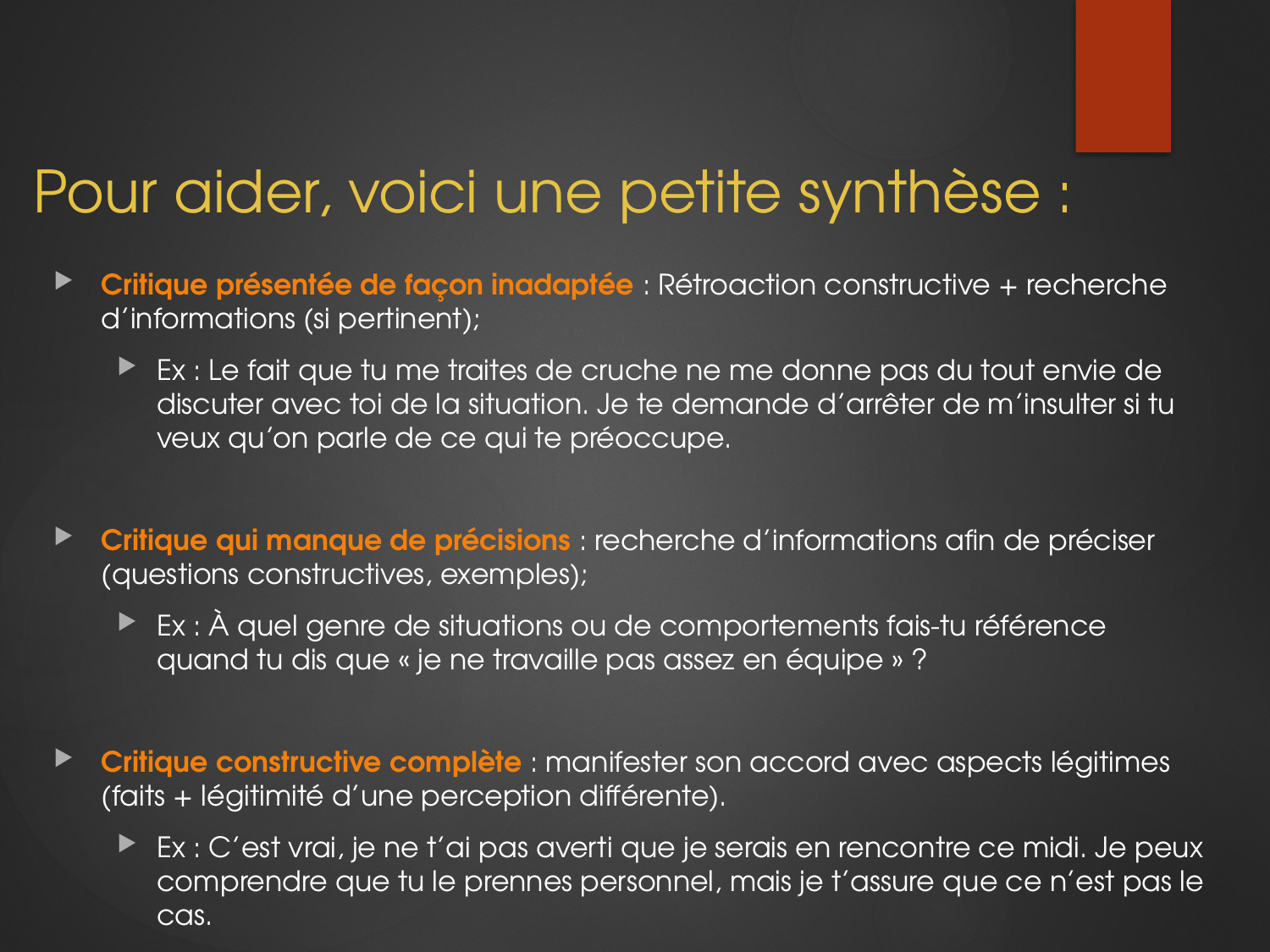

Pour aider, voici une petite synthèse :
Critique présentée de façon inadaptée : Rétroaction constructive + recherche d’informations (si pertinent);
Ex : Le fait que tu me traites de cruche ne me donne pas du tout envie de discuter avec toi de la situation. Je te demande d’arrêter de m’insulter si tu veux qu’on parle de ce qui te préoccupe.

Critique qui manque de précisions : recherche d’informations afin de préciser (questions constructives, exemples);
Ex : À quel genre de situations ou de comportements fais-tu référence quand tu dis que « je ne travaille pas assez en équipe » ?

Critique constructive complète : manifester son accord avec aspects légitimes (faits + légitimité d’une perception différente).
Ex : C’est vrai, je ne t’ai pas averti que je serais en rencontre ce midi. Je peux comprendre que tu le prennes personnel, mais je t’assure que ce n’est pas le cas.

Mise en application écrite